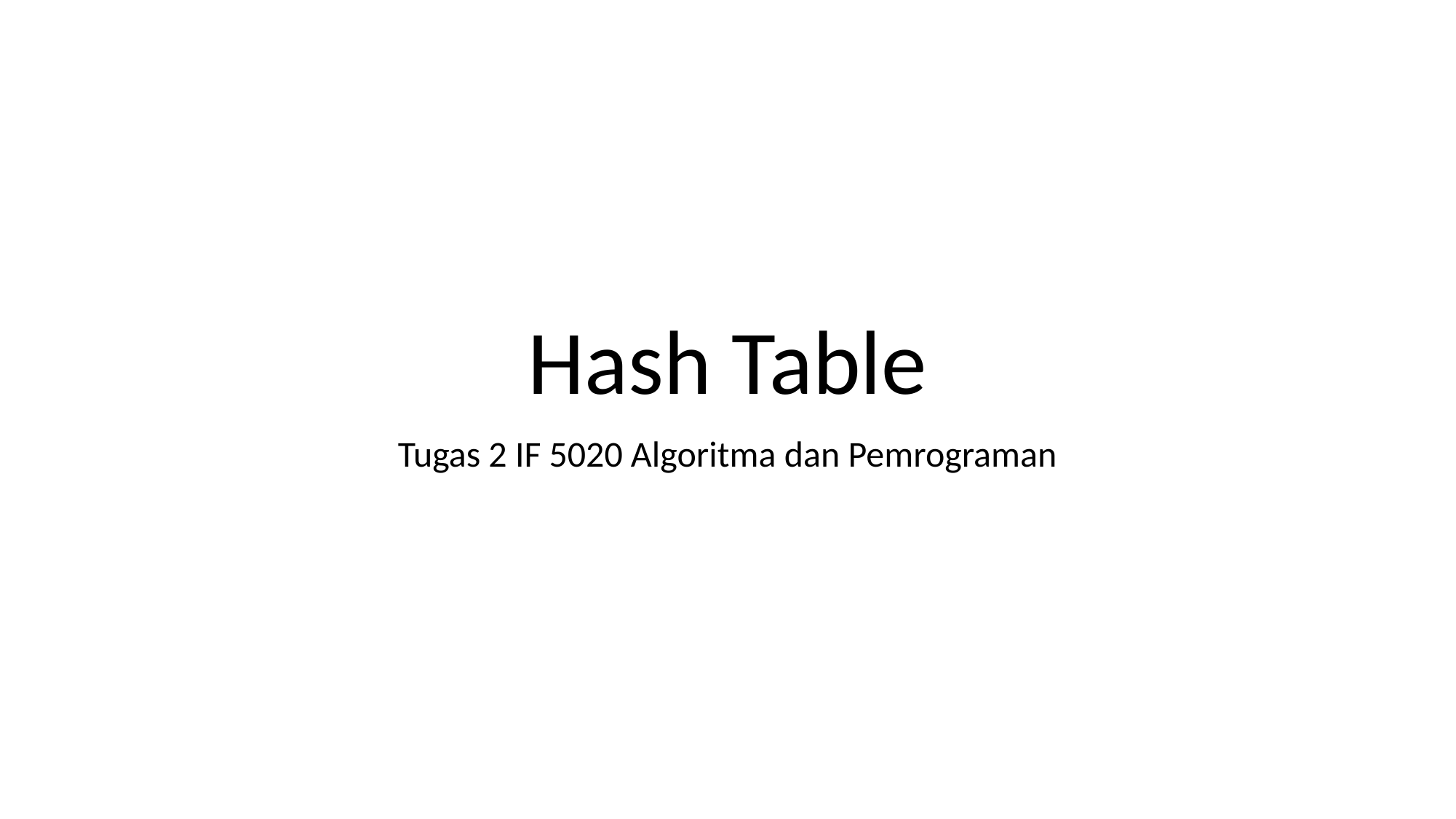

# Hash Table
Tugas 2 IF 5020 Algoritma dan Pemrograman